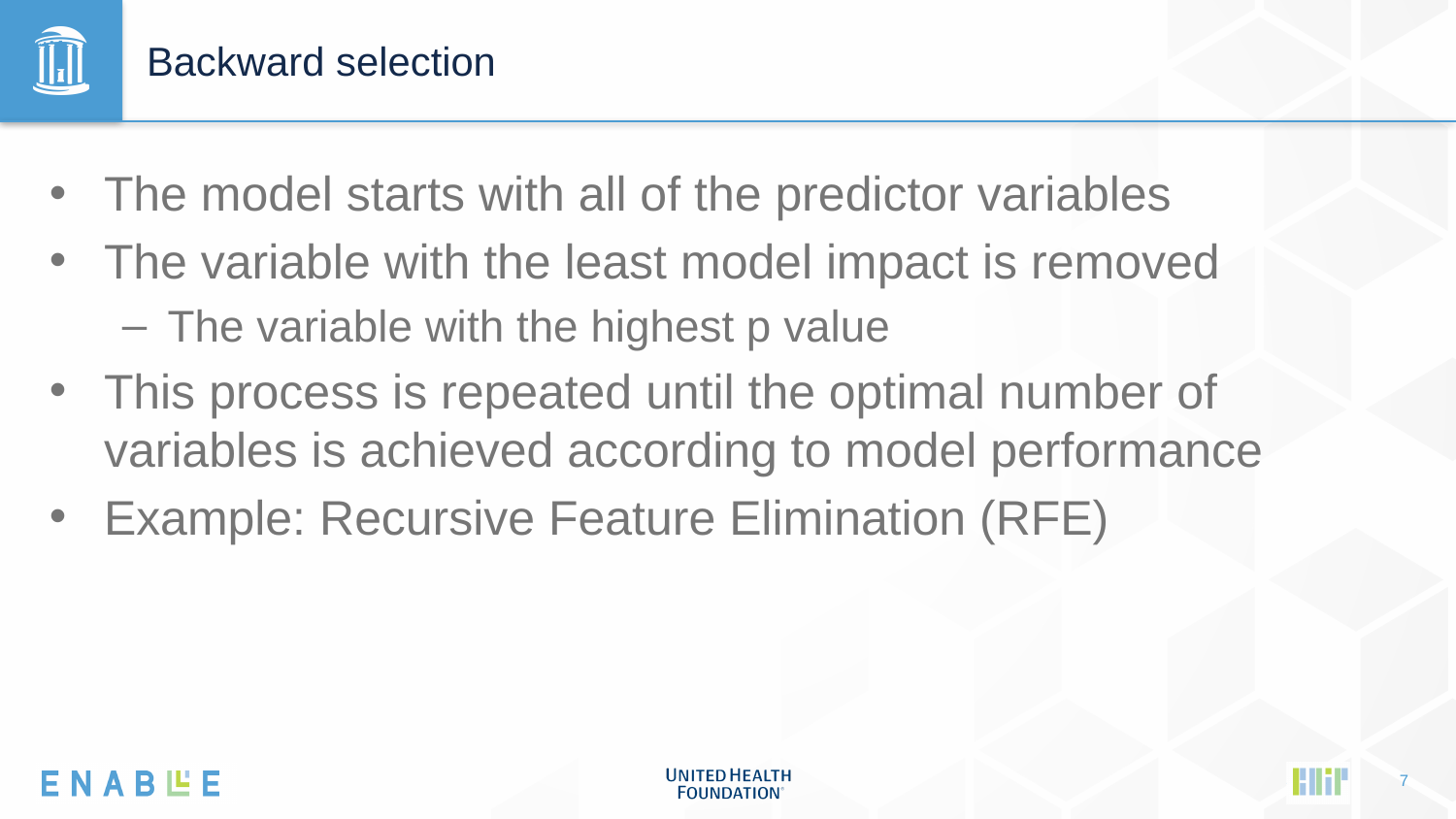

# Backward selection
The model starts with all of the predictor variables
The variable with the least model impact is removed
The variable with the highest p value
This process is repeated until the optimal number of variables is achieved according to model performance
Example: Recursive Feature Elimination (RFE)

7